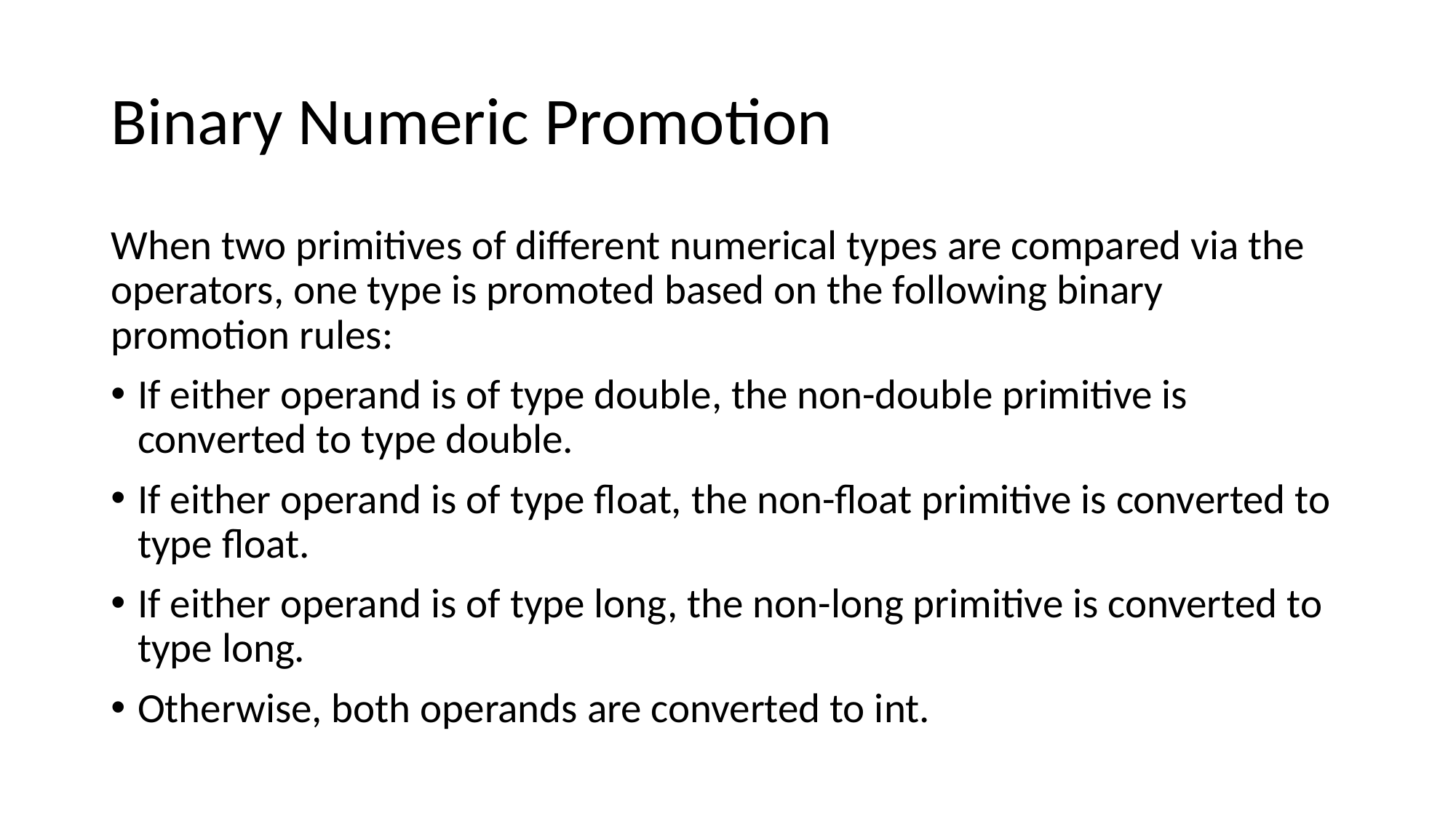

# Binary Numeric Promotion
When two primitives of different numerical types are compared via the operators, one type is promoted based on the following binary promotion rules:
If either operand is of type double, the non-double primitive is converted to type double.
If either operand is of type float, the non-float primitive is converted to type float.
If either operand is of type long, the non-long primitive is converted to type long.
Otherwise, both operands are converted to int.